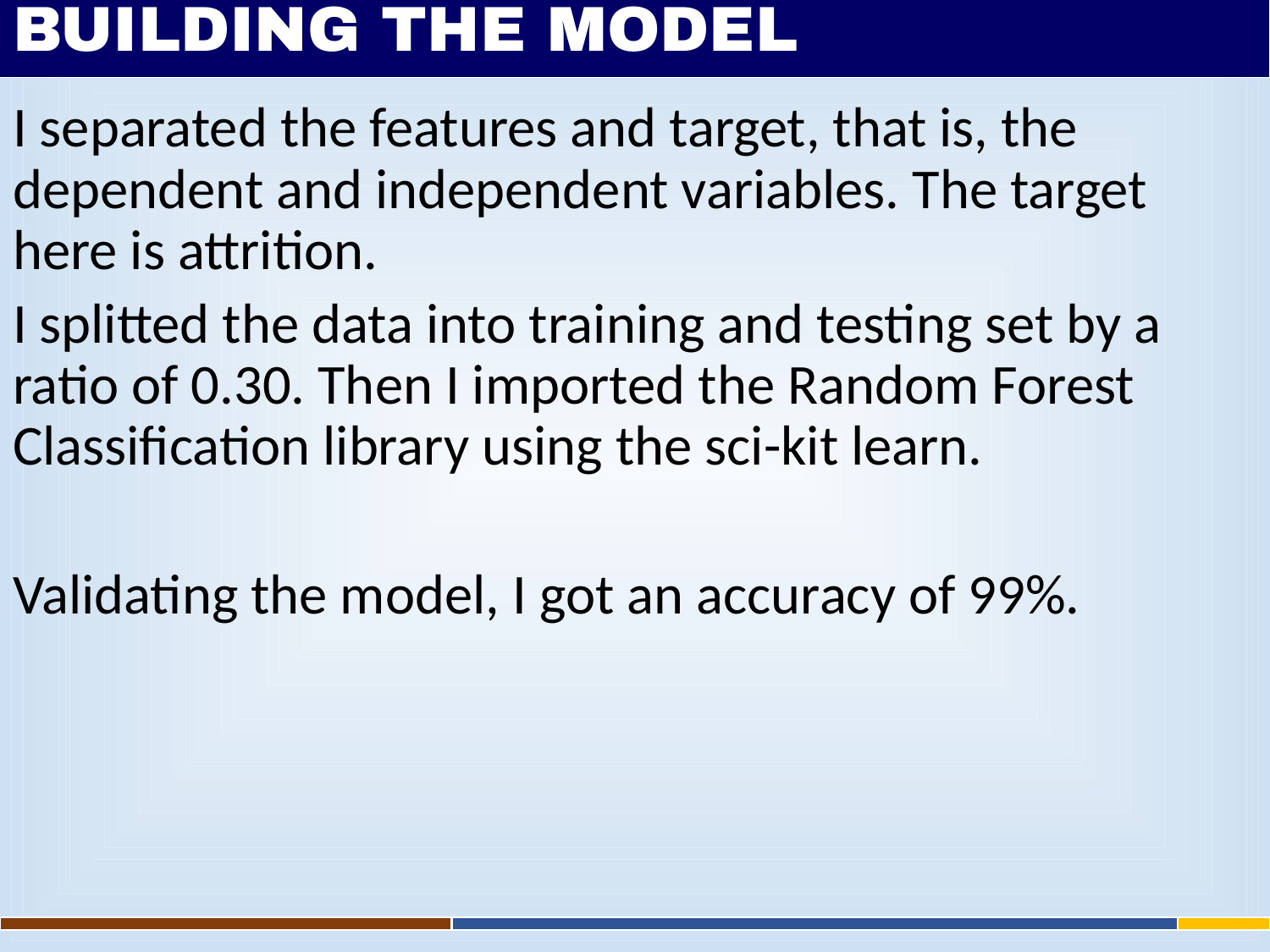

BUILDING THE MODEL
I separated the features and target, that is, the dependent and independent variables. The target here is attrition.
I splitted the data into training and testing set by a ratio of 0.30. Then I imported the Random Forest Classification library using the sci-kit learn.

Validating the model, I got an accuracy of 99%.